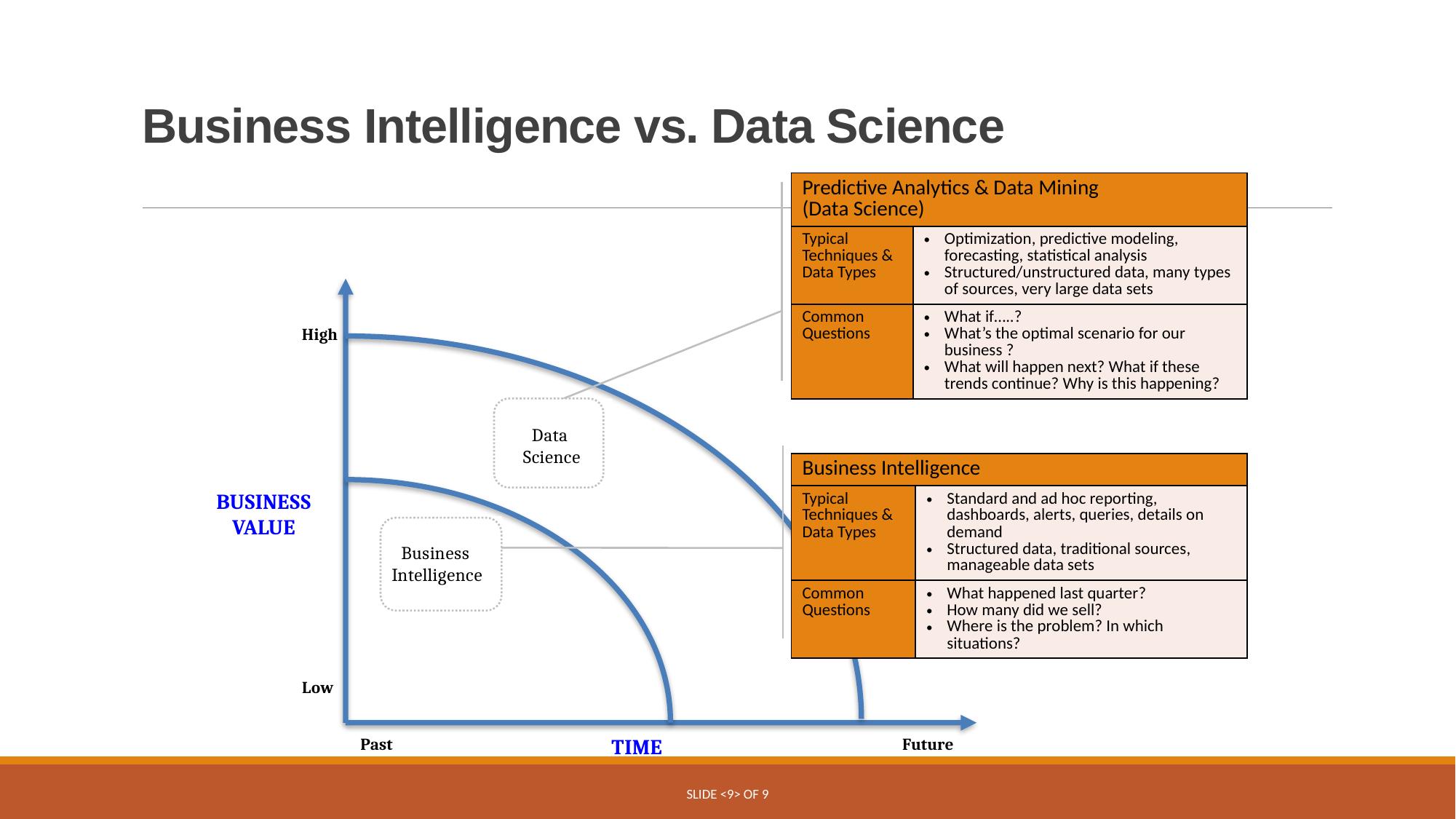

# Business Intelligence vs. Data Science
| Predictive Analytics & Data Mining (Data Science) |  |
| --- | --- |
| Typical Techniques & Data Types | Optimization, predictive modeling, forecasting, statistical analysis Structured/unstructured data, many types of sources, very large data sets |
| Common Questions | What if…..? What’s the optimal scenario for our business ? What will happen next? What if these trends continue? Why is this happening? |

High

Data
Science

| Business Intelligence |  |
| --- | --- |
| Typical Techniques & Data Types | Standard and ad hoc reporting, dashboards, alerts, queries, details on demand Structured data, traditional sources, manageable data sets |
| Common Questions | What happened last quarter? How many did we sell? Where is the problem? In which situations? |
BUSINESS VALUE

Business
Intelligence

Low

Past
TIME
Future
Slide <9> of 9